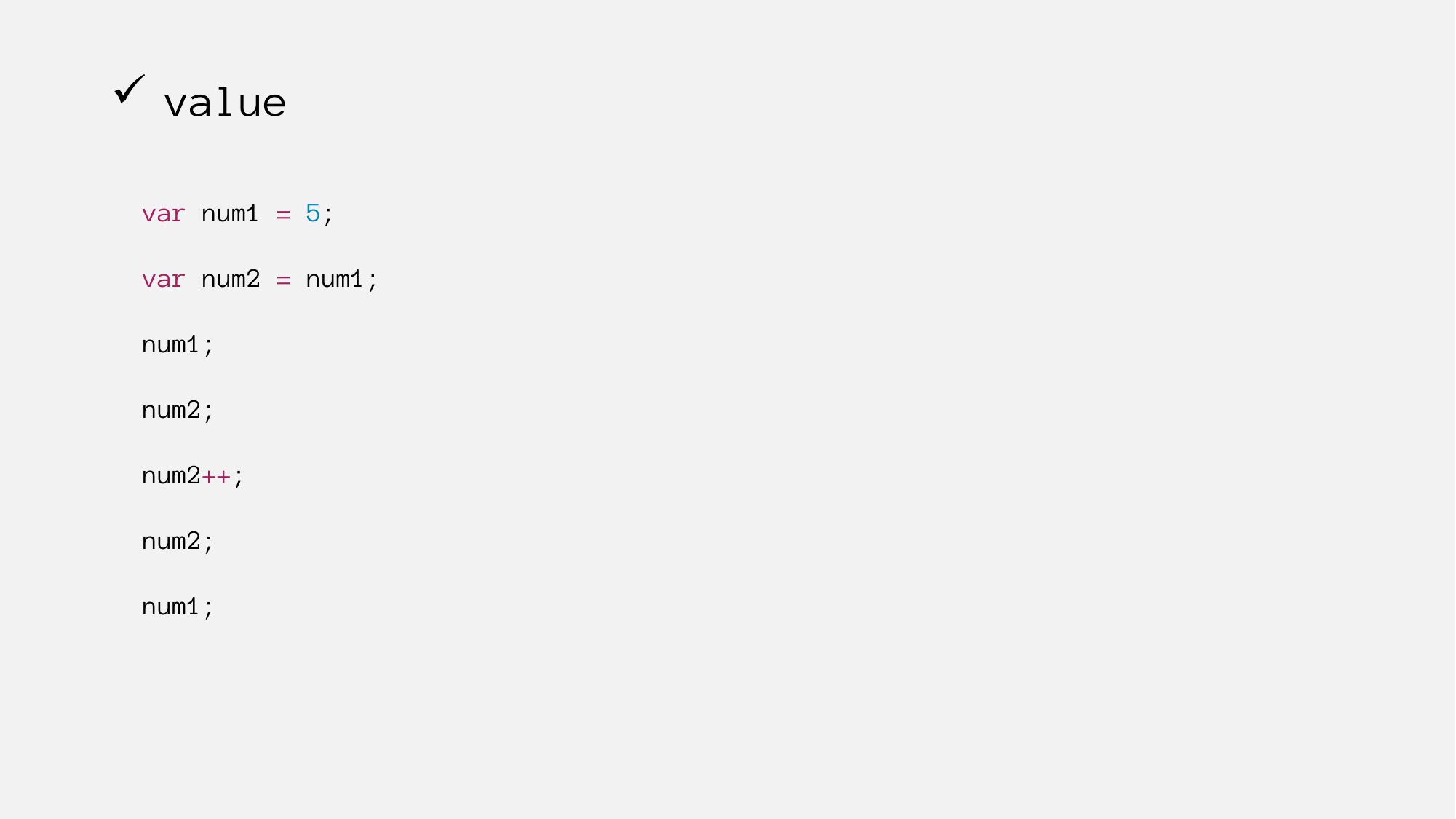

# value
var num1 = 5;

var num2 = num1;

num1;

num2;

num2++;

num2;

num1;